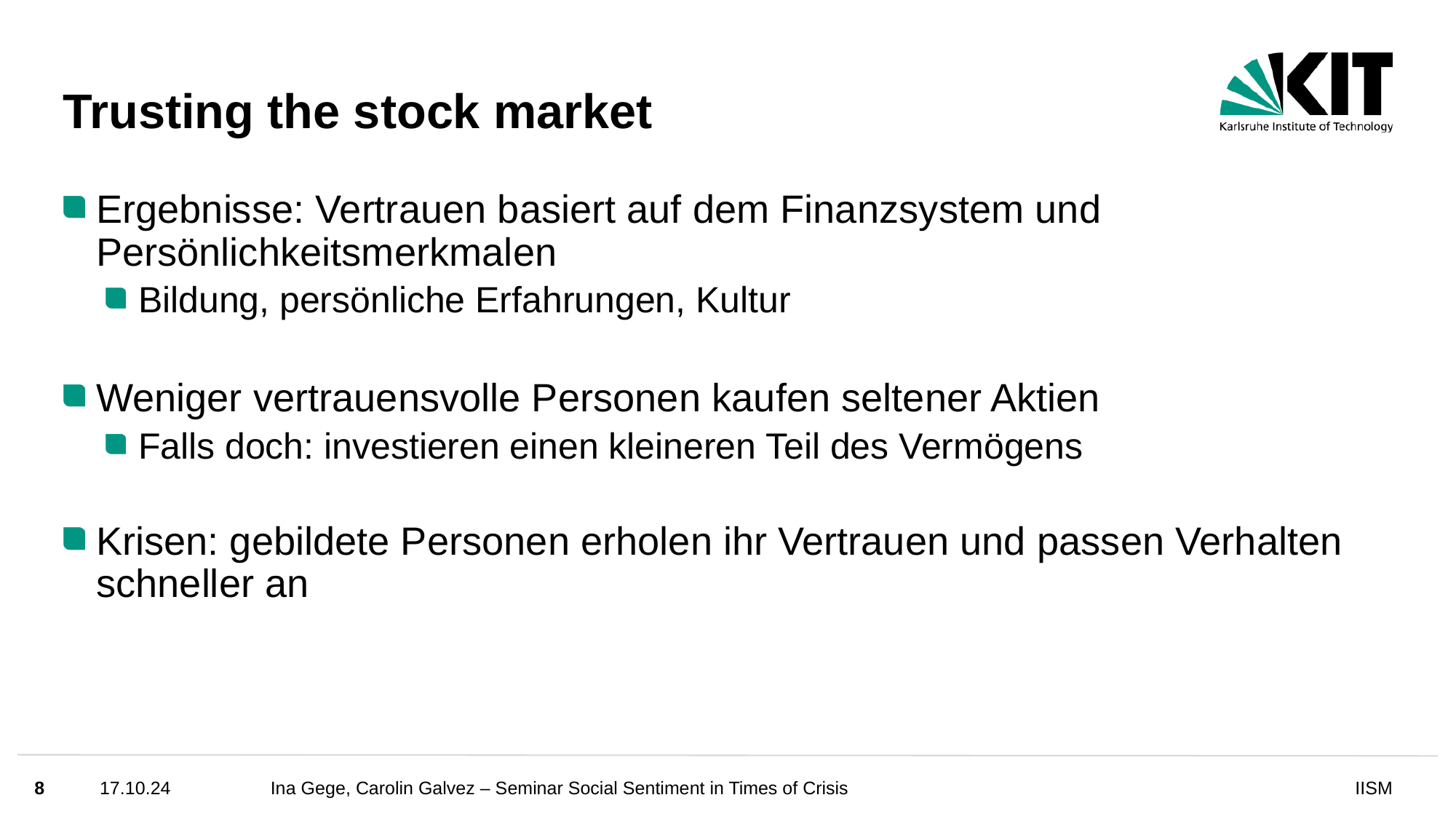

# Trusting the stock market
Ergebnisse: Vertrauen basiert auf dem Finanzsystem und Persönlichkeitsmerkmalen
Bildung, persönliche Erfahrungen, Kultur

Weniger vertrauensvolle Personen kaufen seltener Aktien
Falls doch: investieren einen kleineren Teil des Vermögens

Krisen: gebildete Personen erholen ihr Vertrauen und passen Verhalten schneller an

8
17.10.24